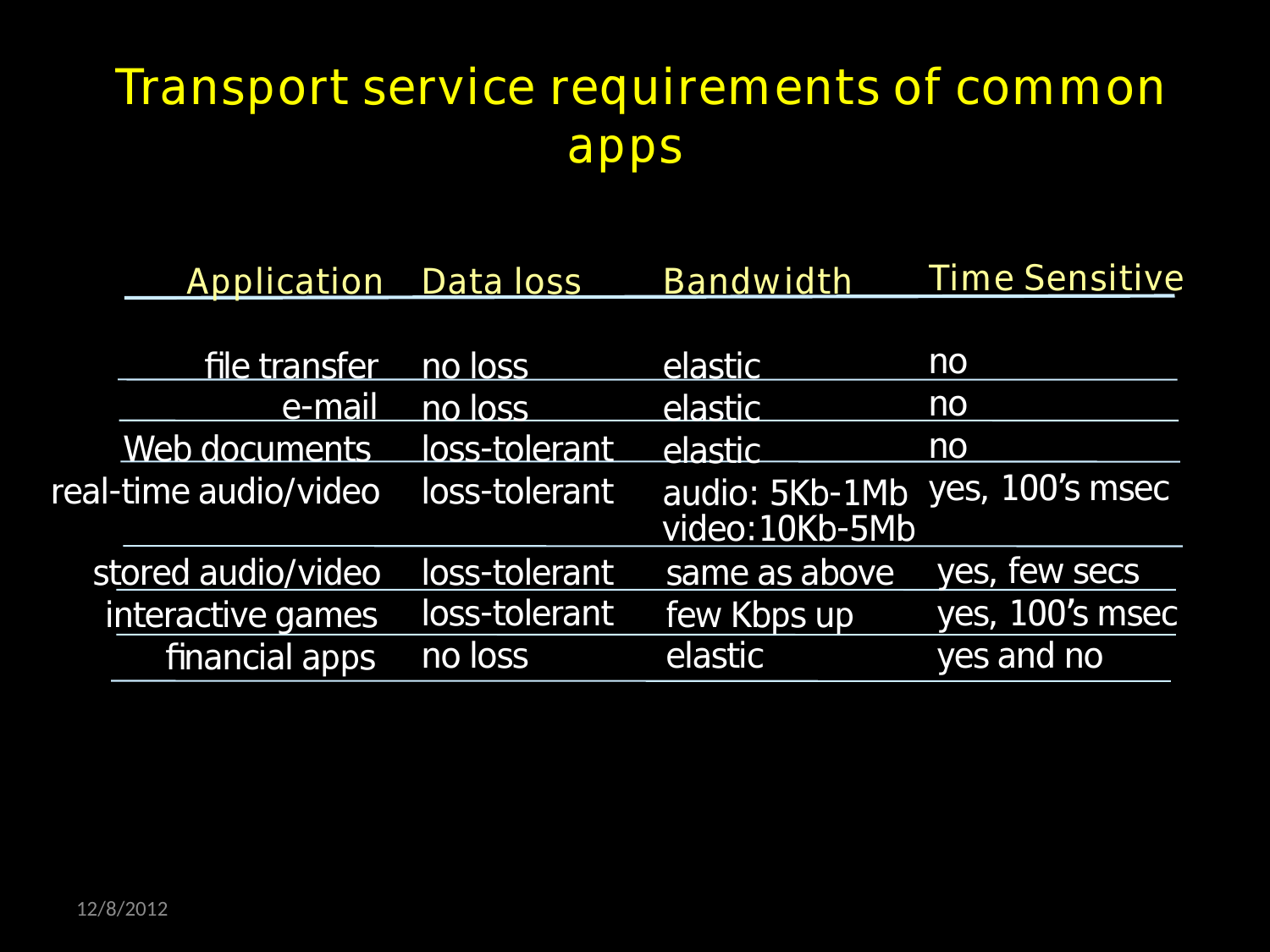

Transport service requirements of common
	apps
Time Sensitive

no
no
no
yes, 100’s msec
		Application

			file transfer
				e-mail
	Web documents
real-time audio/video
Data loss

no loss
no loss
loss-tolerant
loss-tolerant
Bandwidth

elastic
elastic
elastic
audio: 5Kb-1Mb

video:10Kb-5Mb

yes, few secs
yes, 100’s msec
yes and no
stored audio/video
	interactive games
		financial apps
loss-tolerant
loss-tolerant
no loss
same as above
few Kbps up
elastic

12/8/2012